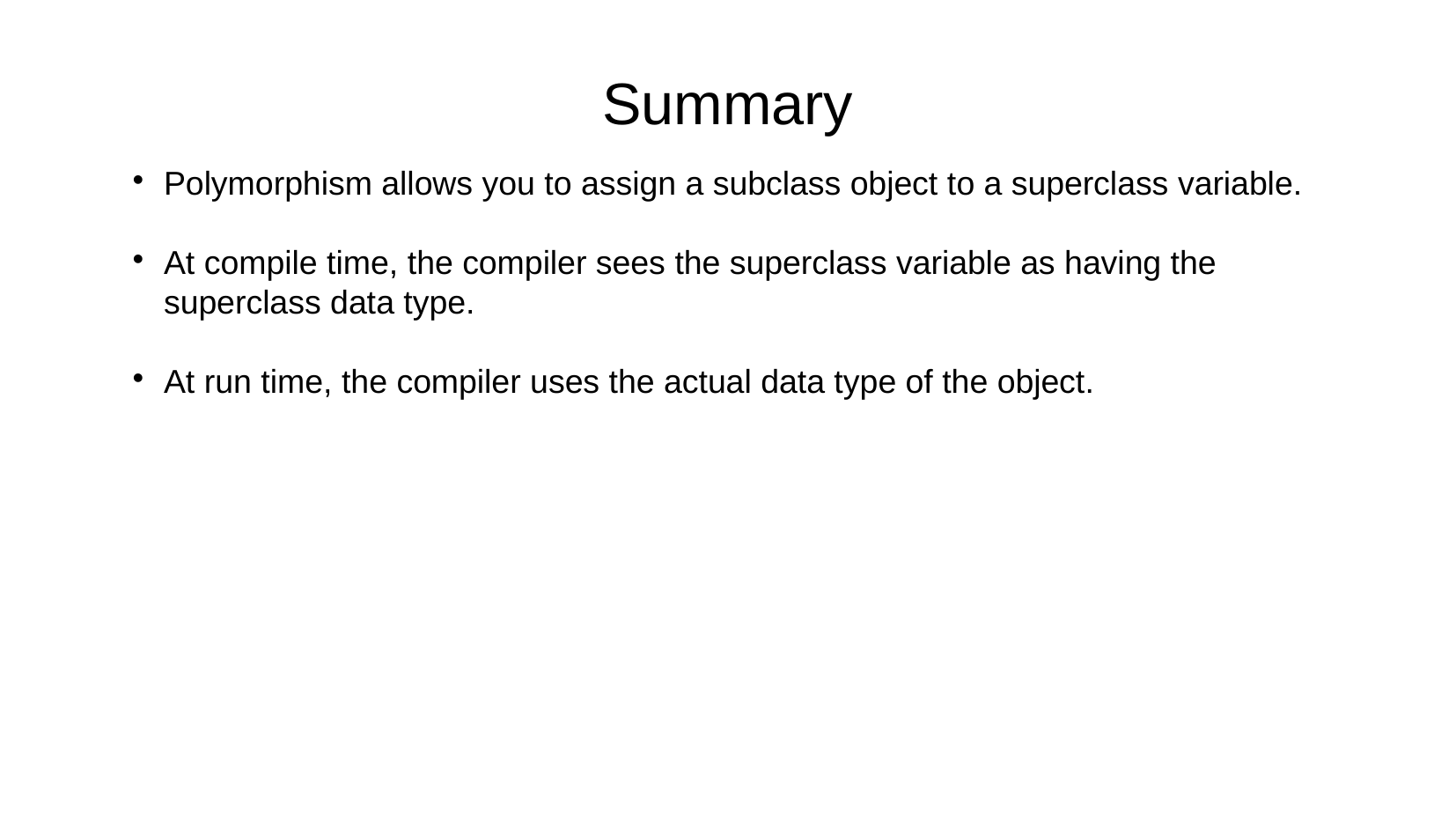

Summary
Polymorphism allows you to assign a subclass object to a superclass variable.

At compile time, the compiler sees the superclass variable as having the superclass data type.

At run time, the compiler uses the actual data type of the object.